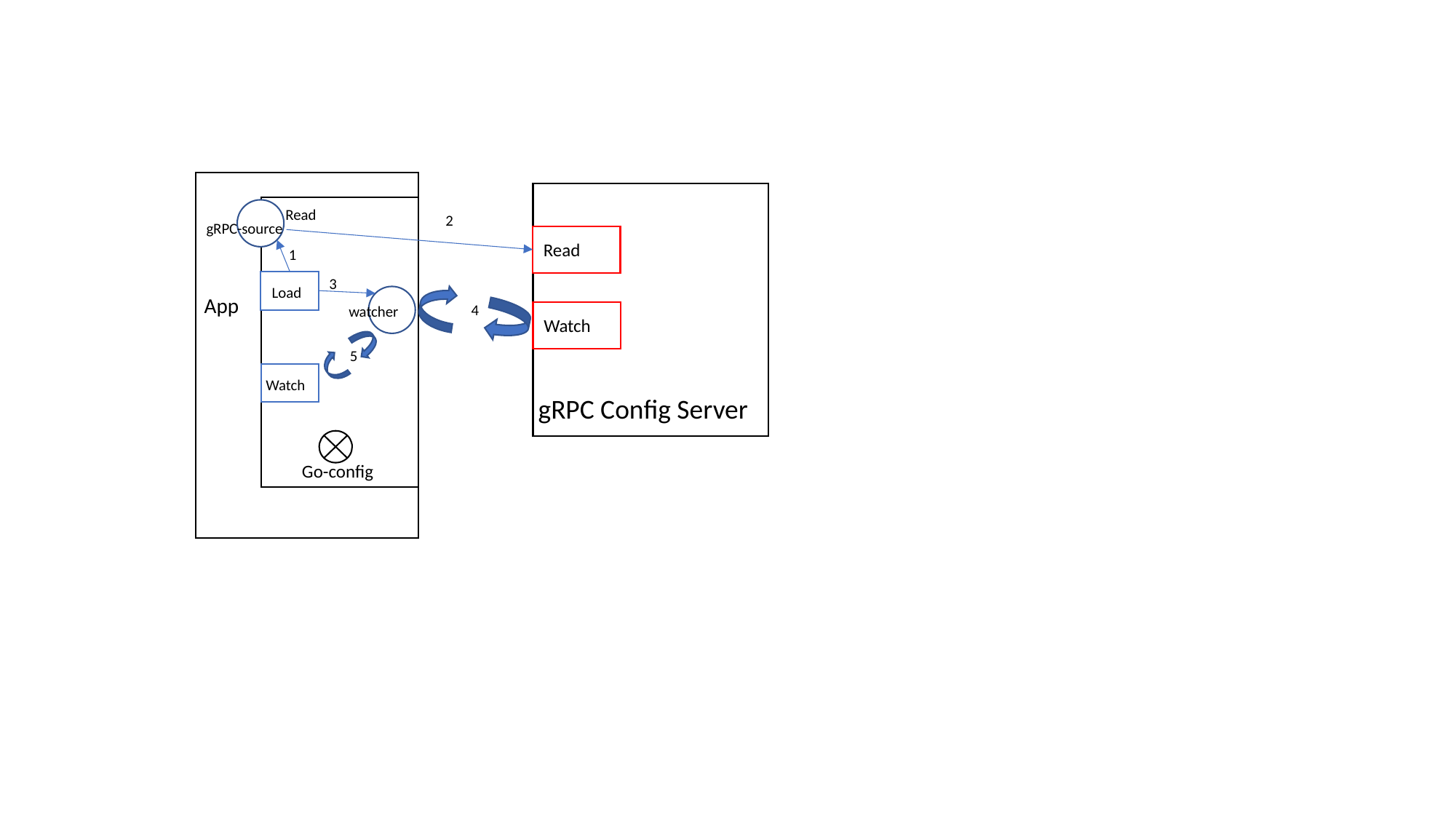

Read

2
gRPC-source

Read
1
3

Load

App
4
watcher

Watch

5

 Watch
gRPC Config Server

Go-config